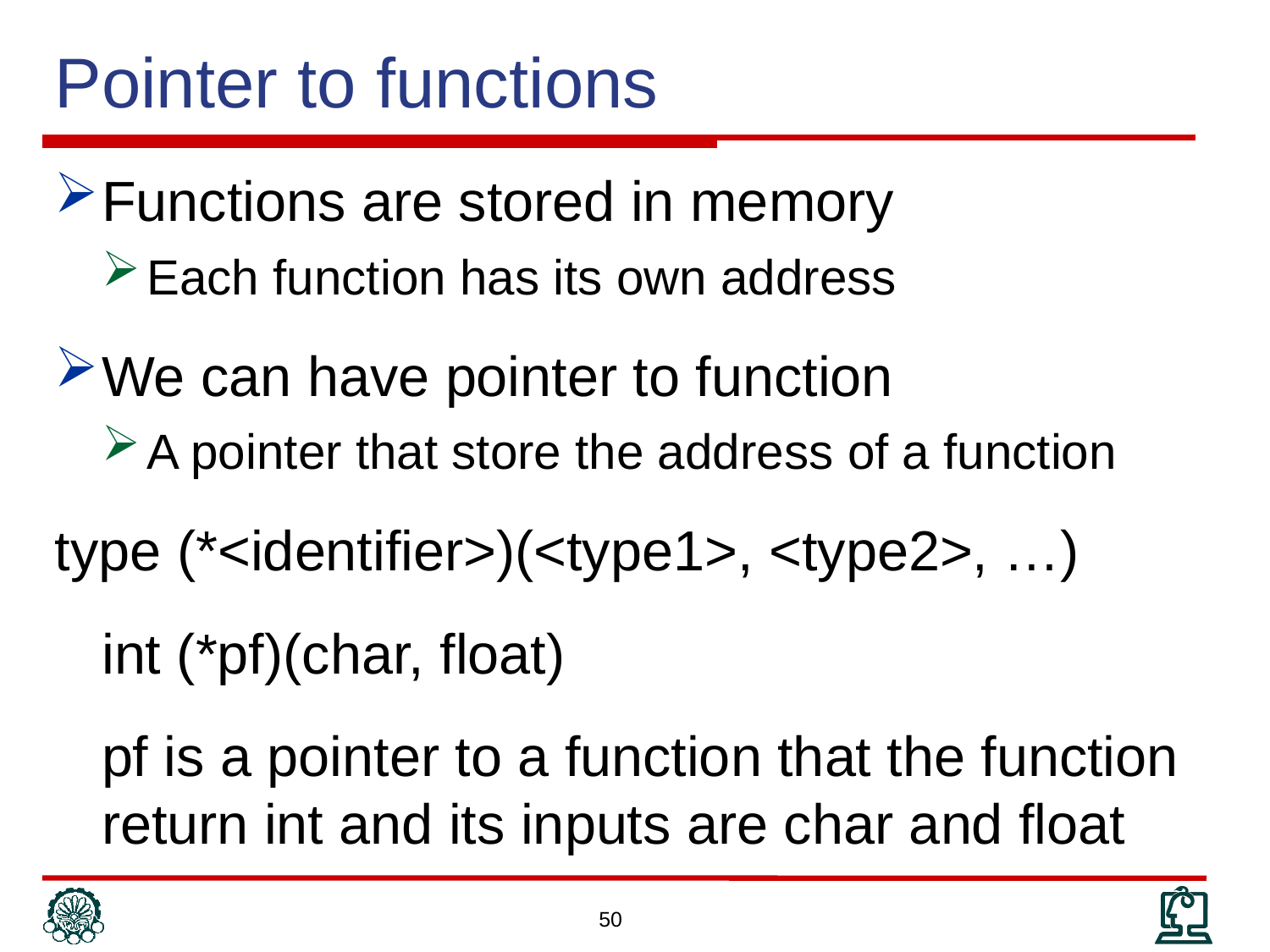

Pointer to functions
Functions are stored in memory
Each function has its own address
We can have pointer to function
A pointer that store the address of a function
type (*<identifier>)(<type1>, <type2>, …)
   int (*pf)(char, float)
	pf is a pointer to a function that the function return int and its inputs are char and float

50